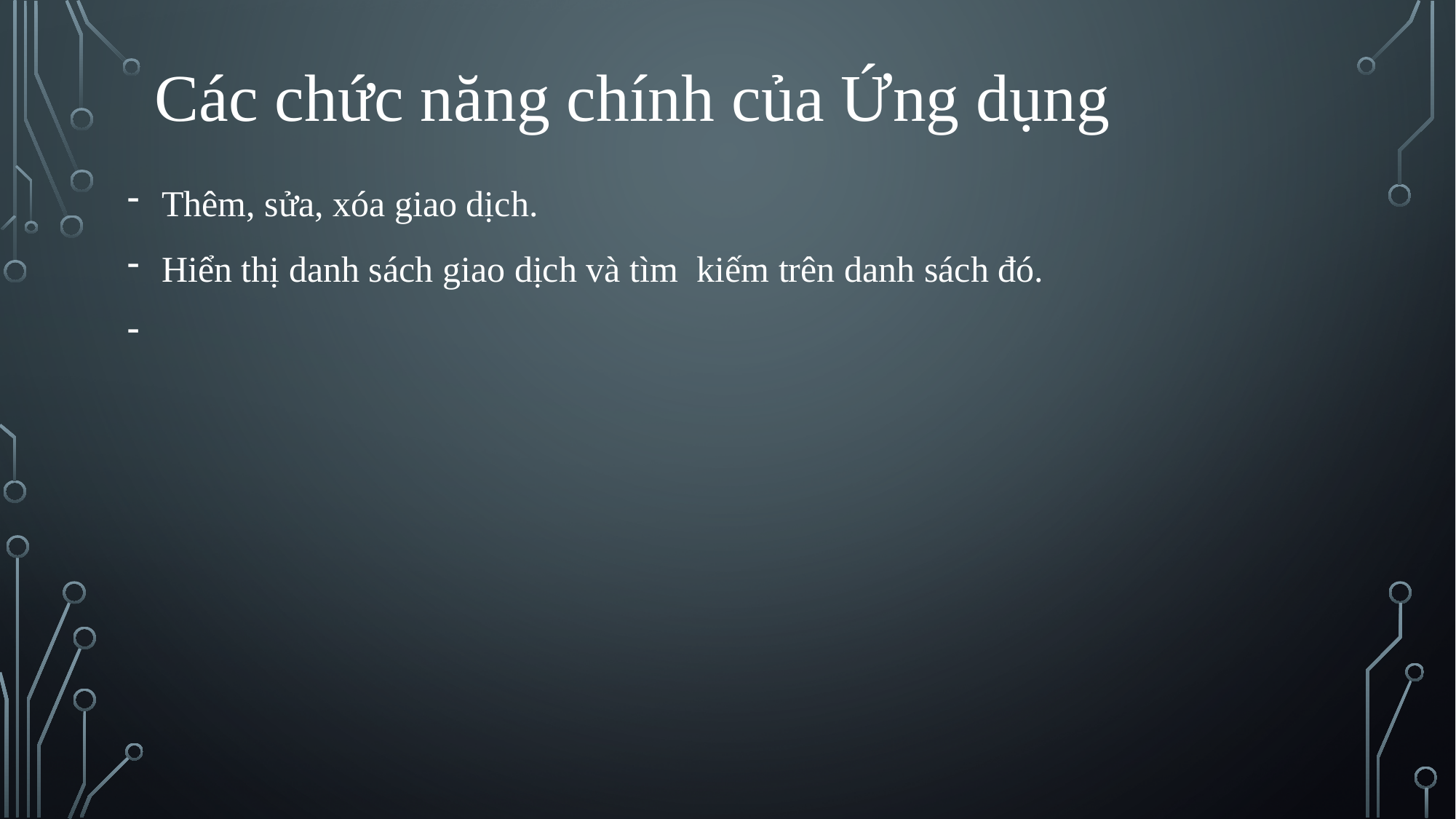

Các chức năng chính của Ứng dụng
Thêm, sửa, xóa giao dịch.
Hiển thị danh sách giao dịch và tìm  kiếm trên danh sách đó.